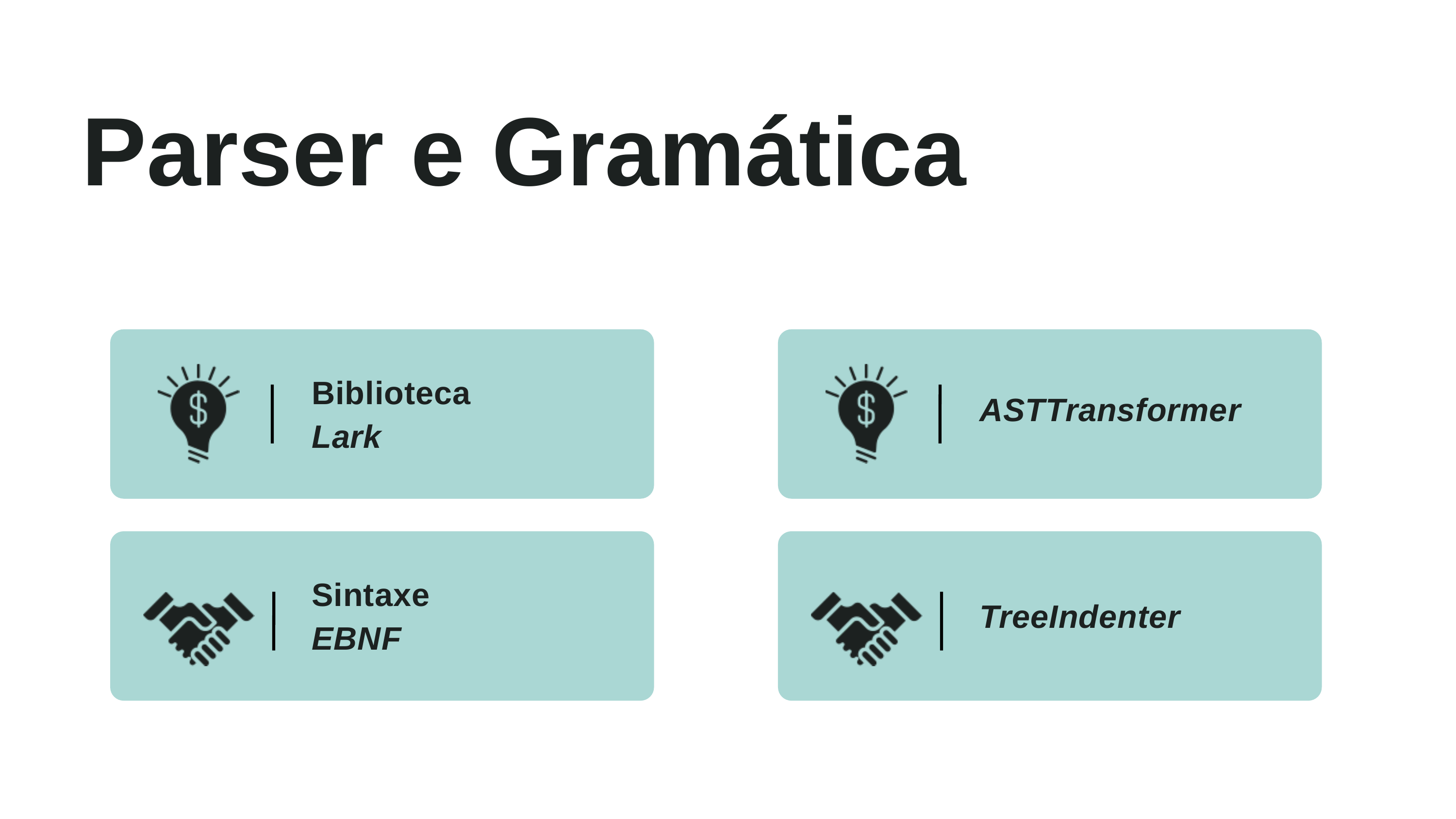

Parser e Gramática

Biblioteca
Lark
ASTTransformer

Sintaxe
EBNF
TreeIndenter